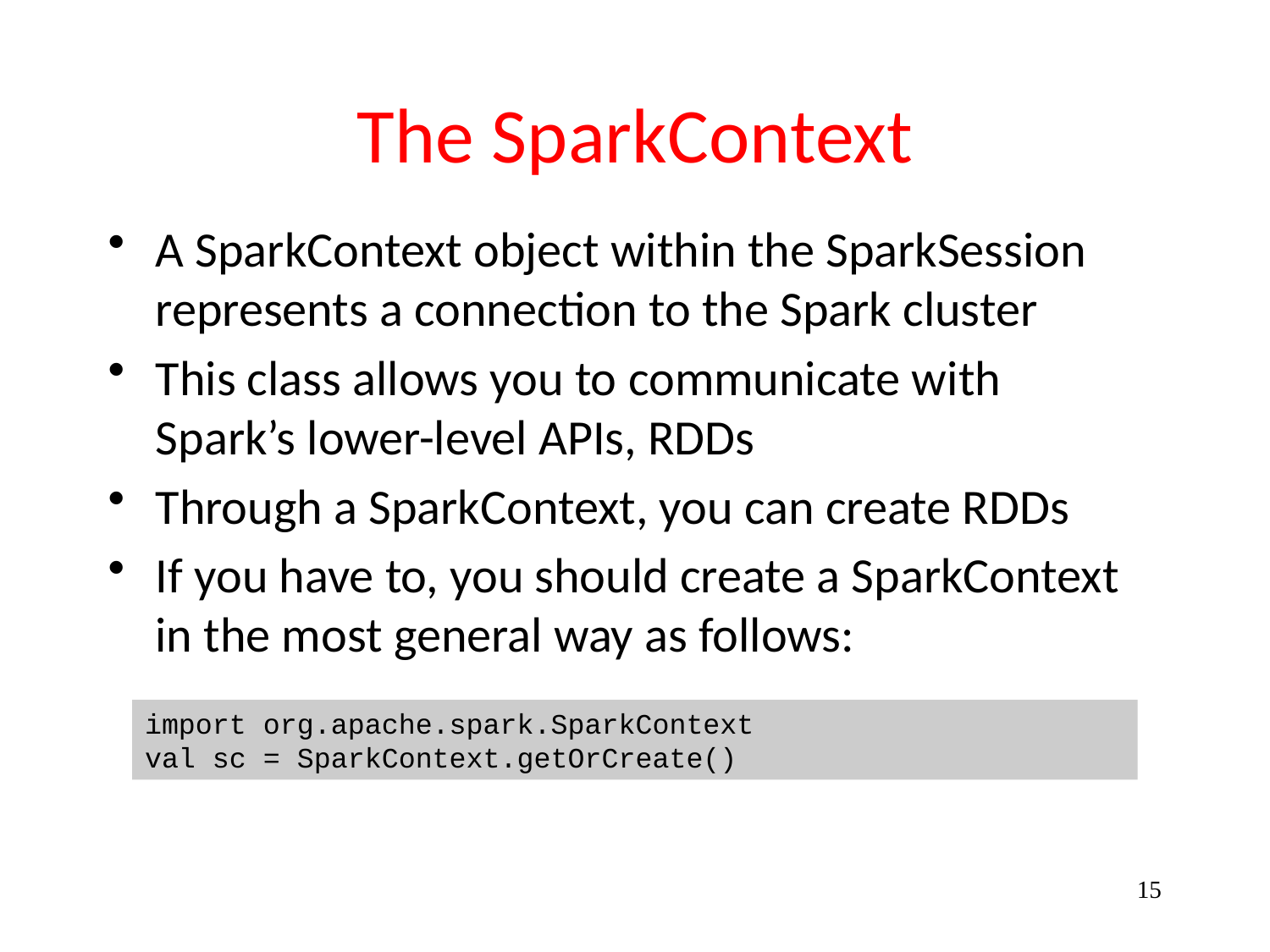

# The SparkContext
A SparkContext object within the SparkSession represents a connection to the Spark cluster
This class allows you to communicate with  Spark’s lower-level APIs, RDDs
Through a SparkContext, you can create RDDs
If you have to, you should create a SparkContext in the most general way as follows:

import org.apache.spark.SparkContext
val sc = SparkContext.getOrCreate()
15